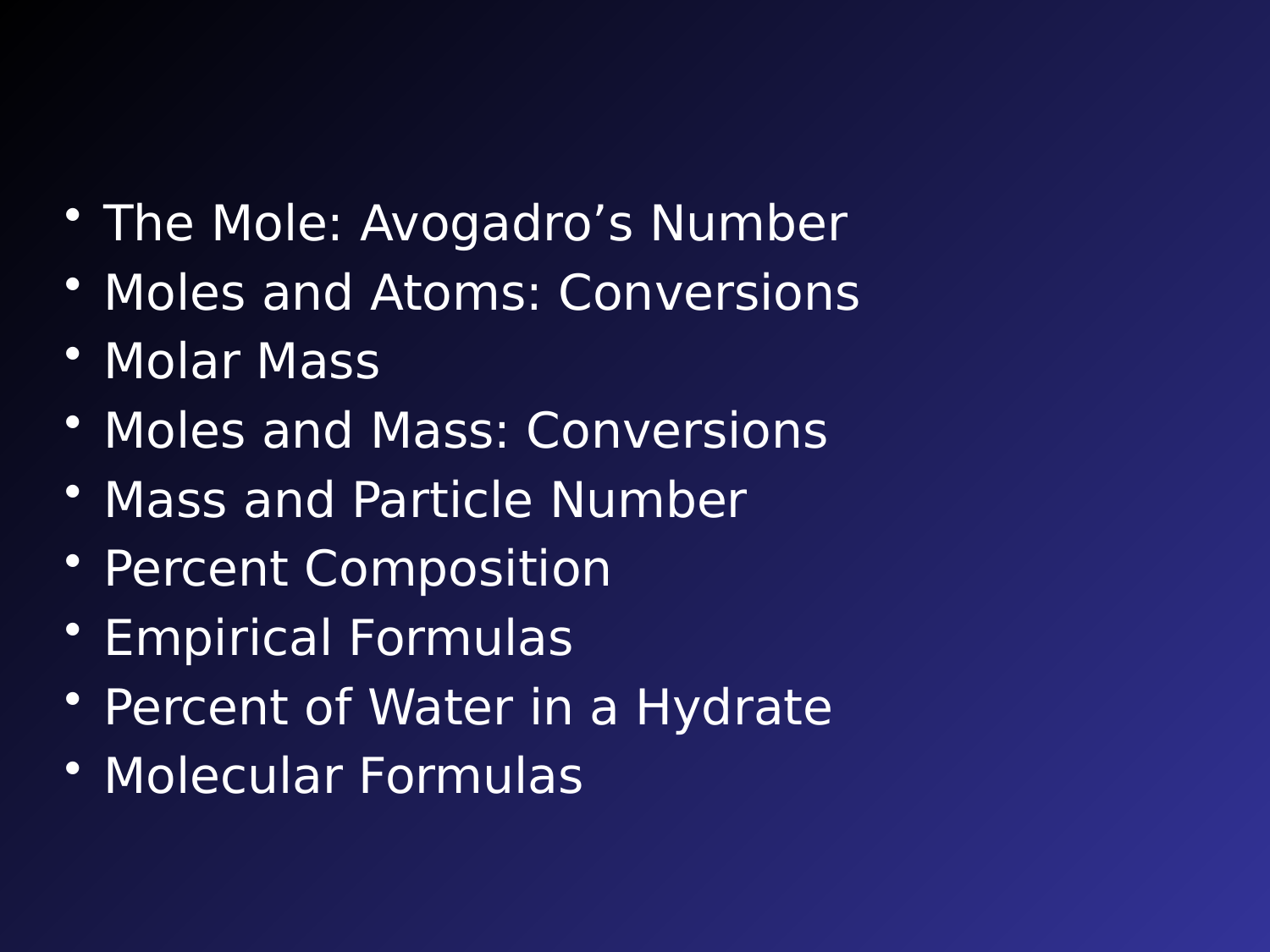

#
The Mole: Avogadro’s Number
Moles and Atoms: Conversions
Molar Mass
Moles and Mass: Conversions
Mass and Particle Number
Percent Composition
Empirical Formulas
Percent of Water in a Hydrate
Molecular Formulas